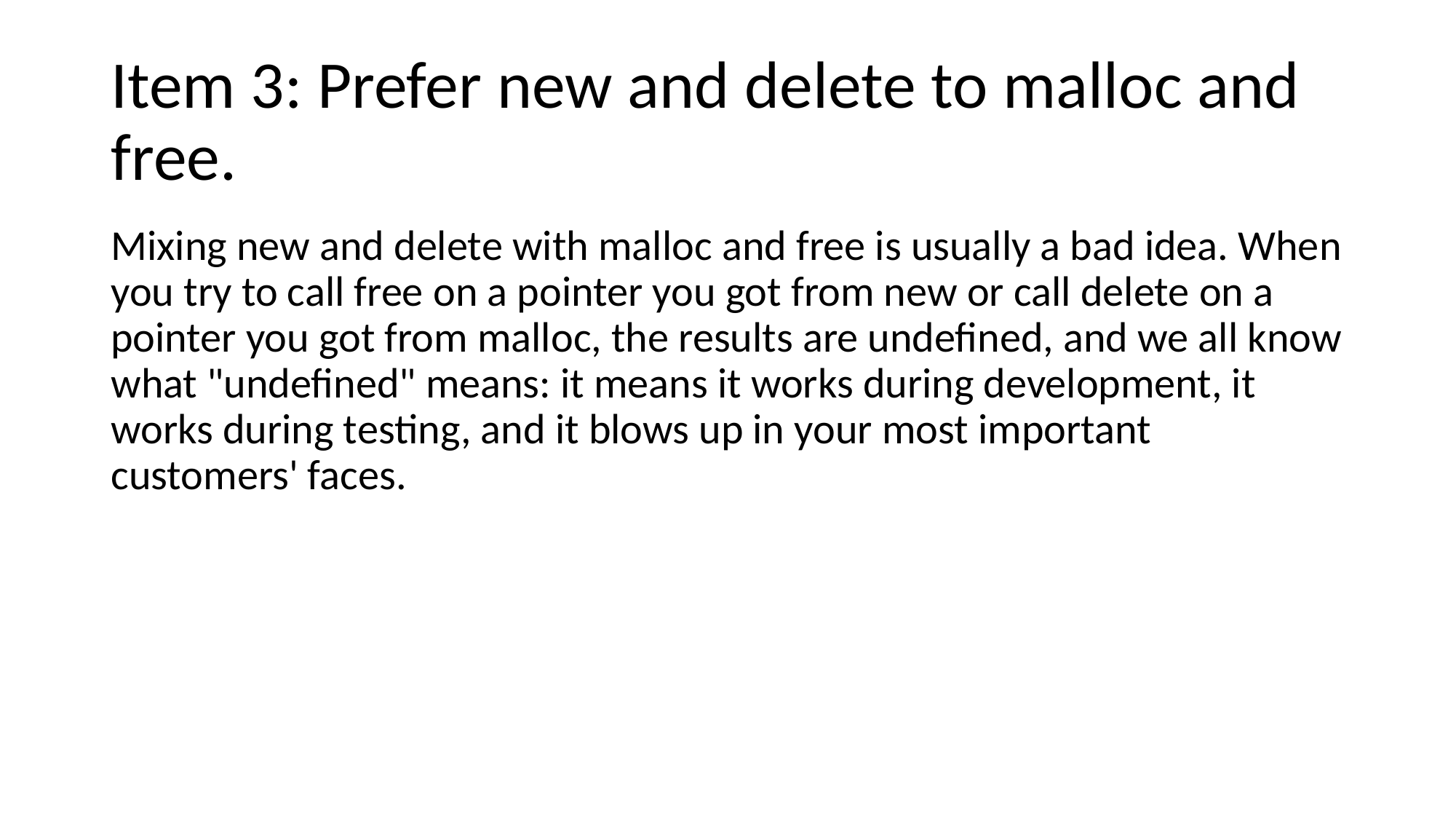

# Item 3: Prefer new and delete to malloc and free.
Mixing new and delete with malloc and free is usually a bad idea. When you try to call free on a pointer you got from new or call delete on a pointer you got from malloc, the results are undefined, and we all know what "undefined" means: it means it works during development, it works during testing, and it blows up in your most important customers' faces.